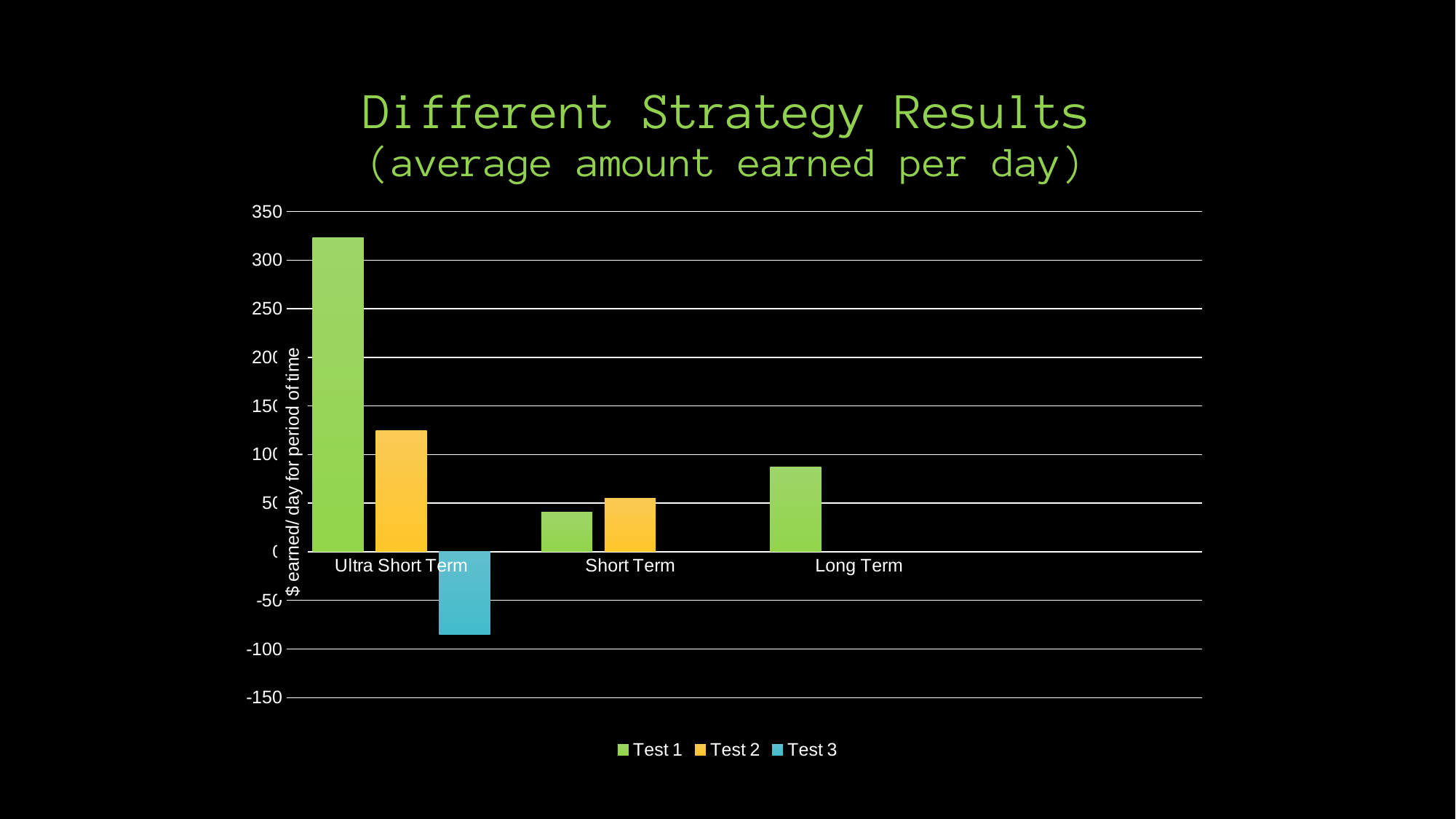

# Different Strategy Results (average amount earned per day)

### Chart

| Category | Test 1 | Test 2 | Test 3 |
|---|---|---|---|
| Ultra Short Term | 323.46 | 125.0 | -85.3 |
| Short Term | 41.09 | 54.79 | None |
| Long Term | 87.32 | None | None |